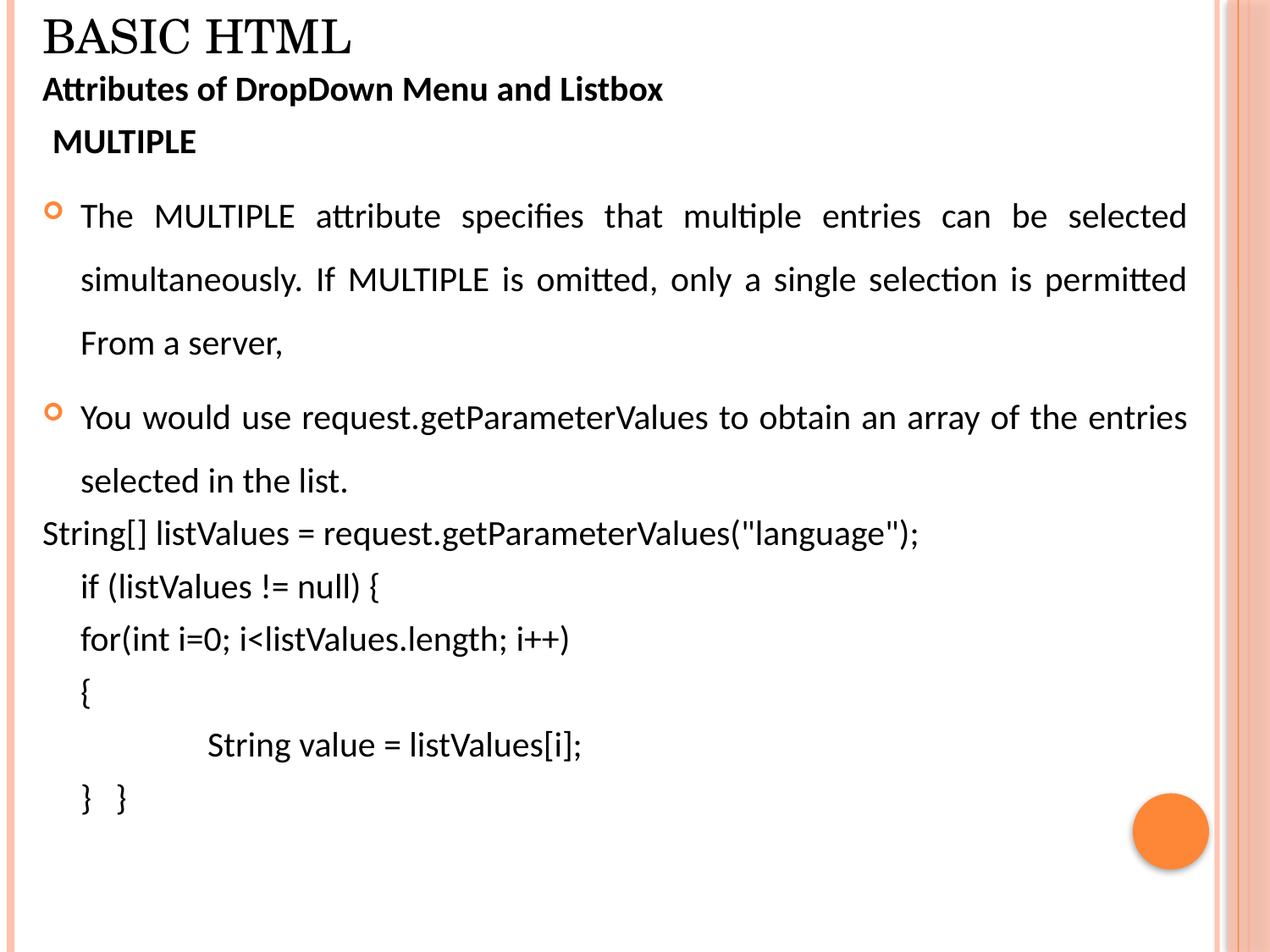

# Basic HTML
Attributes of DropDown Menu and Listbox
 MULTIPLE
The MULTIPLE attribute specifies that multiple entries can be selected simultaneously. If MULTIPLE is omitted, only a single selection is permitted From a server,
You would use request.getParameterValues to obtain an array of the entries selected in the list.
String[] listValues = request.getParameterValues("language");
	if (listValues != null) {
	for(int i=0; i<listValues.length; i++)
	{
		String value = listValues[i];
	}   }